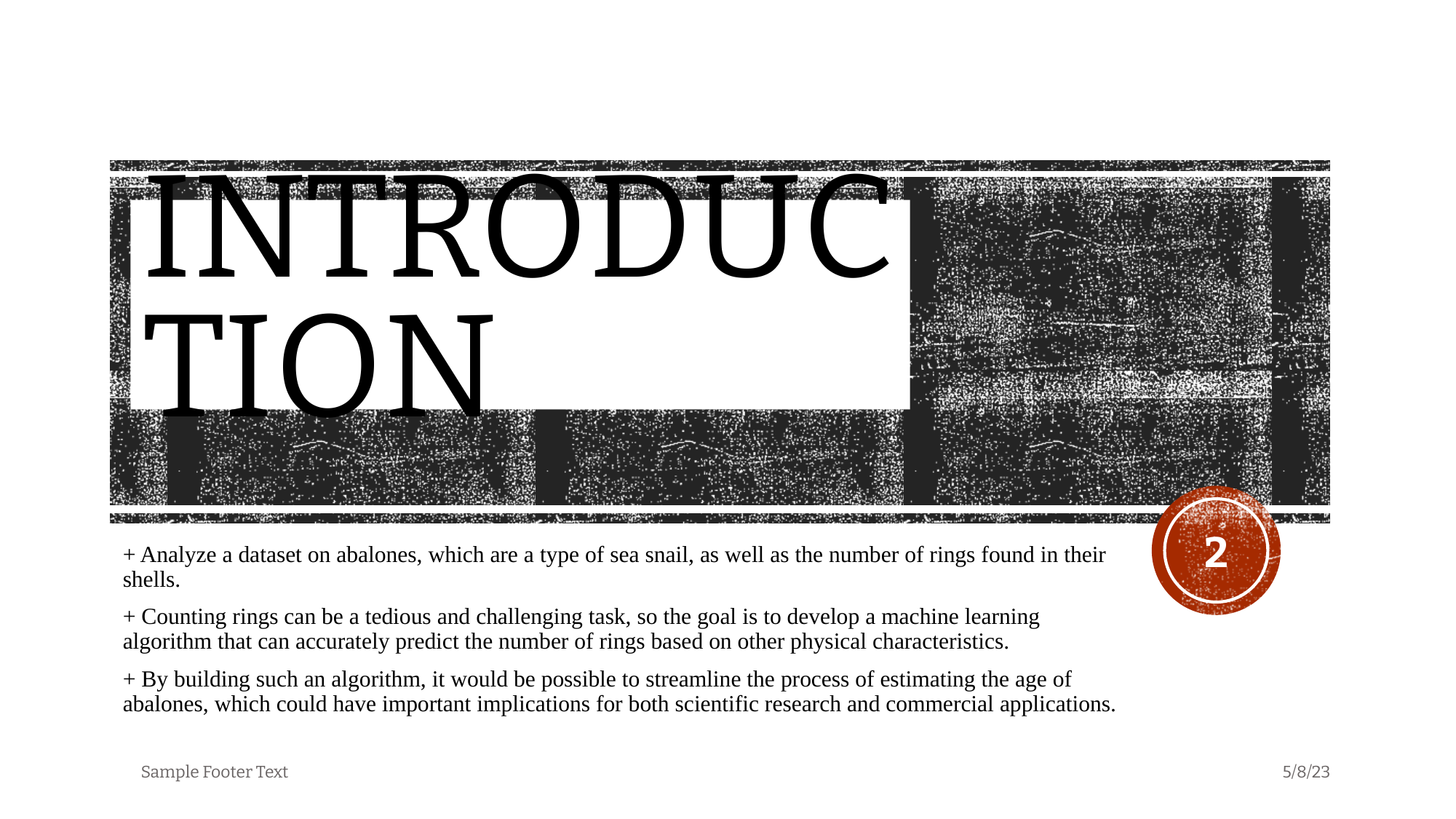

# introduction
+ Analyze a dataset on abalones, which are a type of sea snail, as well as the number of rings found in their shells.
+ Counting rings can be a tedious and challenging task, so the goal is to develop a machine learning algorithm that can accurately predict the number of rings based on other physical characteristics.
+ By building such an algorithm, it would be possible to streamline the process of estimating the age of abalones, which could have important implications for both scientific research and commercial applications.
2
Sample Footer Text
5/8/23